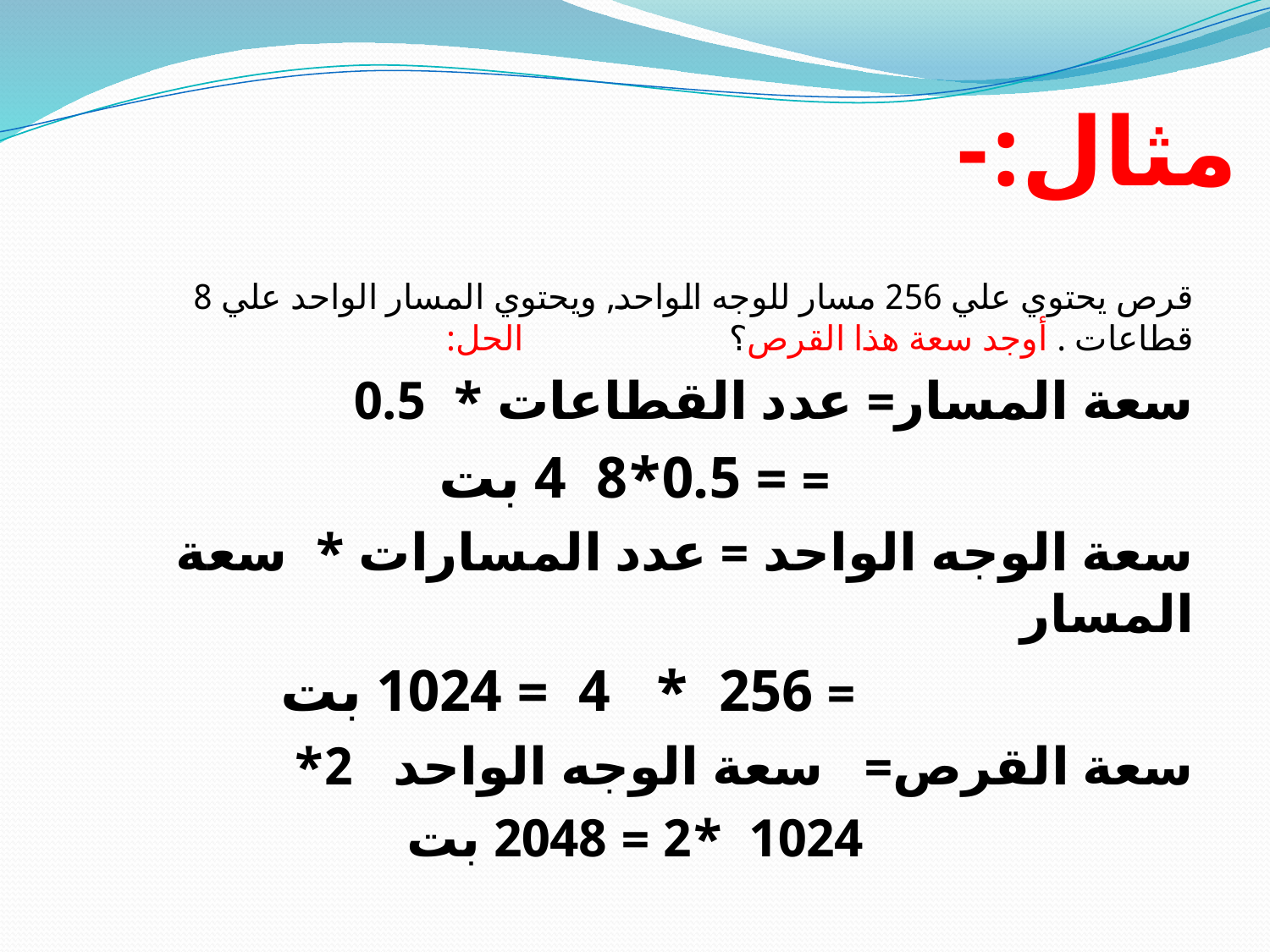

# مثال:-
قرص يحتوي علي 256 مسار للوجه الواحد, ويحتوي المسار الواحد علي 8 قطاعات . أوجد سعة هذا القرص؟                       الحل:
سعة المسار= عدد القطاعات *  0.5
= = 0.5*8  4 بت
سعة الوجه الواحد = عدد المسارات *  سعة المسار
          = 256  *   4  = 1024 بت
سعة القرص=   سعة الوجه الواحد   2*
1024  *2 = 2048 بت